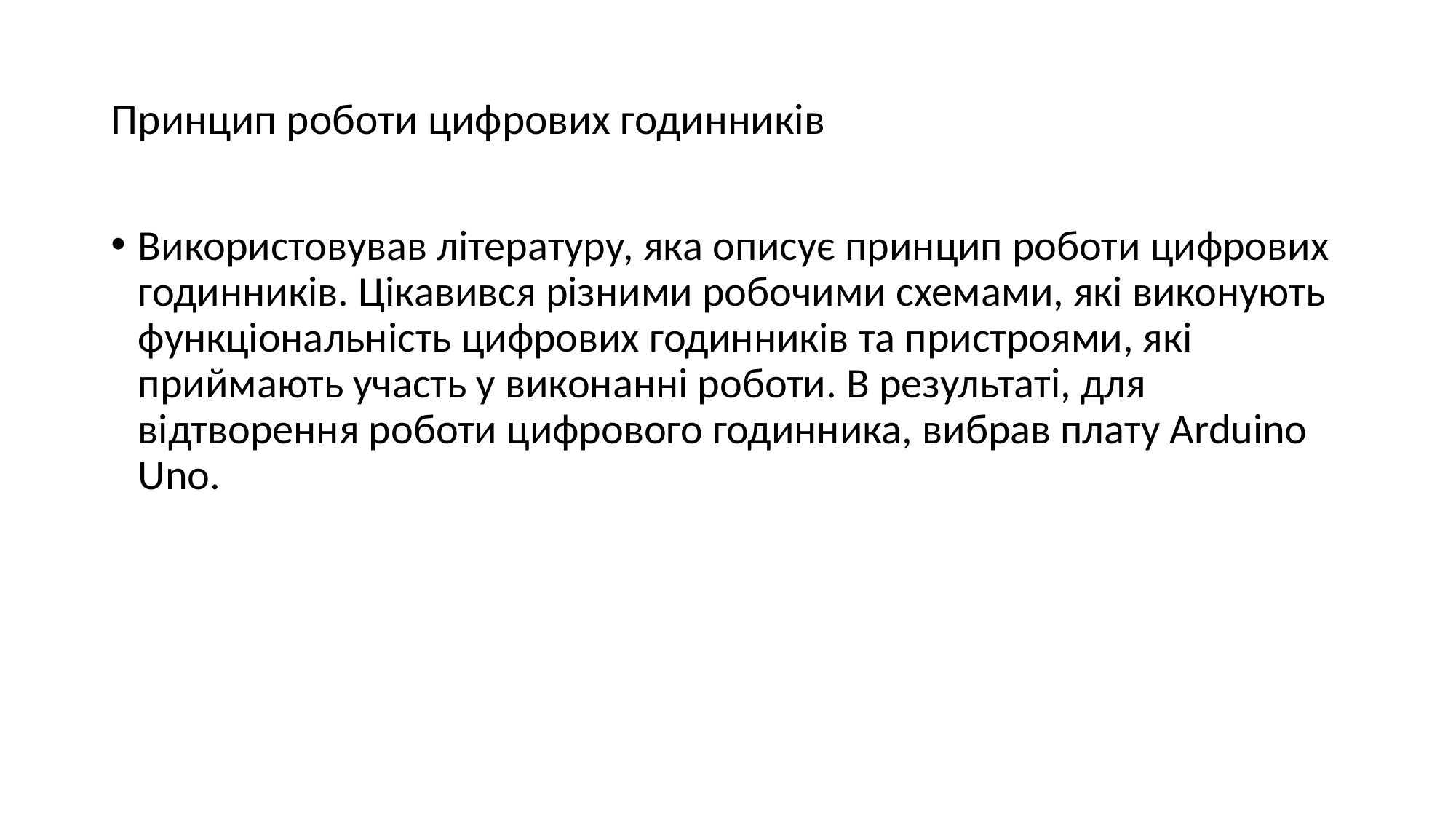

# Принцип роботи цифрових годинників
Використовував літературу, яка описує принцип роботи цифрових годинників. Цікавився різними робочими схемами, які виконують функціональність цифрових годинників та пристроями, які приймають участь у виконанні роботи. В результаті, для відтворення роботи цифрового годинника, вибрав плату Arduino Uno.